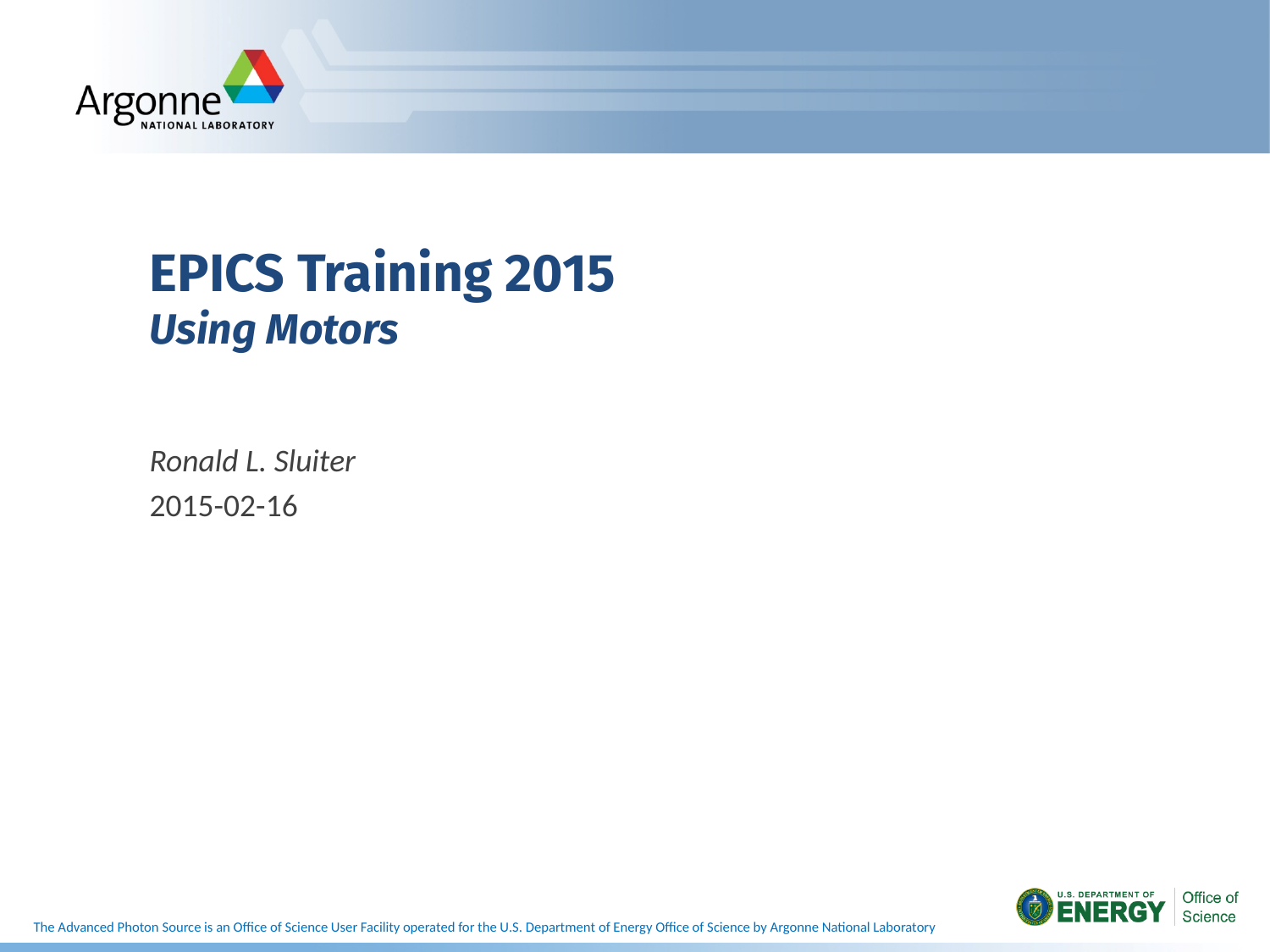

# EPICS Training 2015 Using Motors
Ronald L. Sluiter
2015-02-16